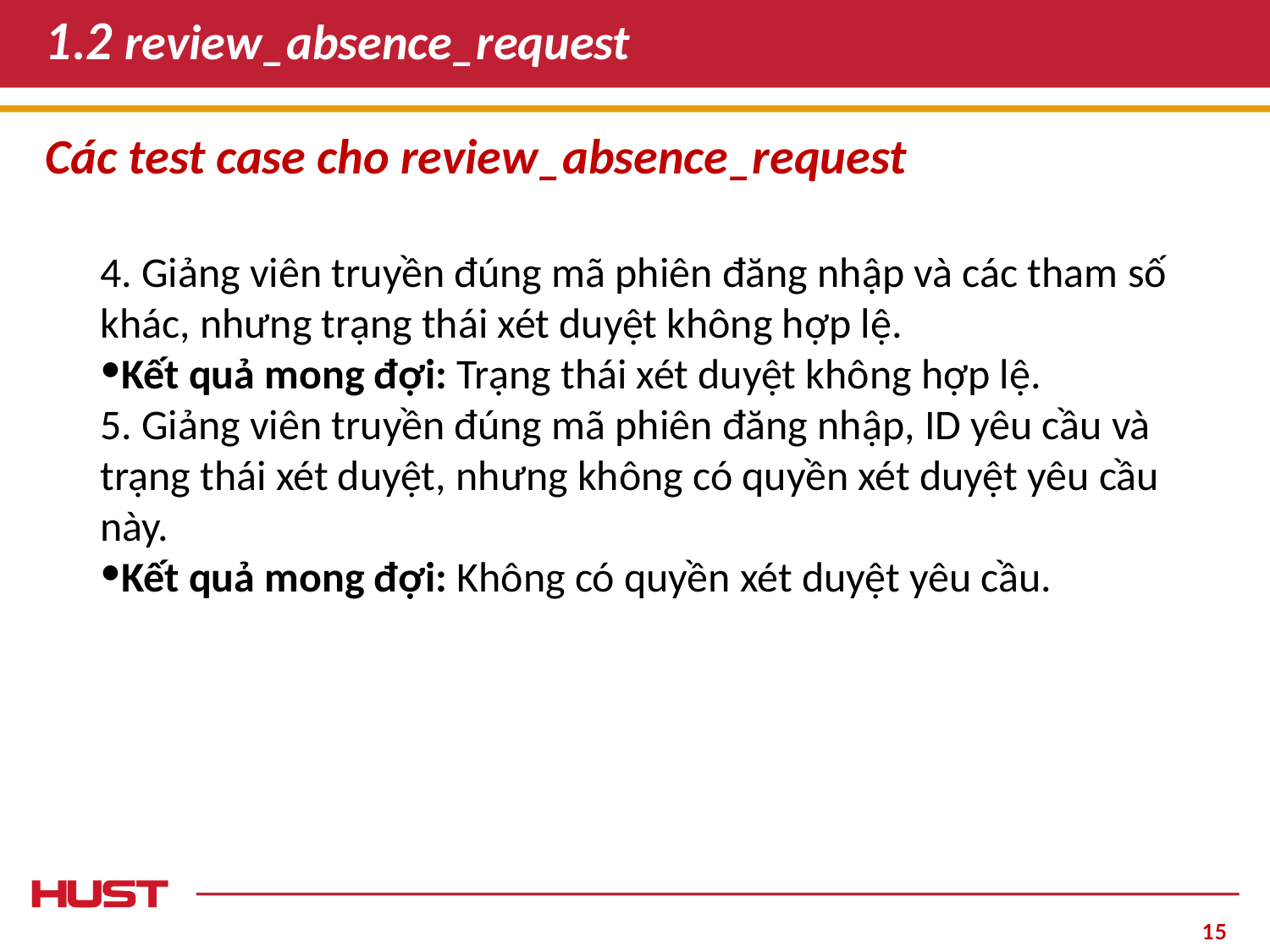

# 1.2 review_absence_request
Các test case cho review_absence_request

4. Giảng viên truyền đúng mã phiên đăng nhập và các tham số khác, nhưng trạng thái xét duyệt không hợp lệ.
Kết quả mong đợi: Trạng thái xét duyệt không hợp lệ.
5. Giảng viên truyền đúng mã phiên đăng nhập, ID yêu cầu và trạng thái xét duyệt, nhưng không có quyền xét duyệt yêu cầu này.
Kết quả mong đợi: Không có quyền xét duyệt yêu cầu.
15